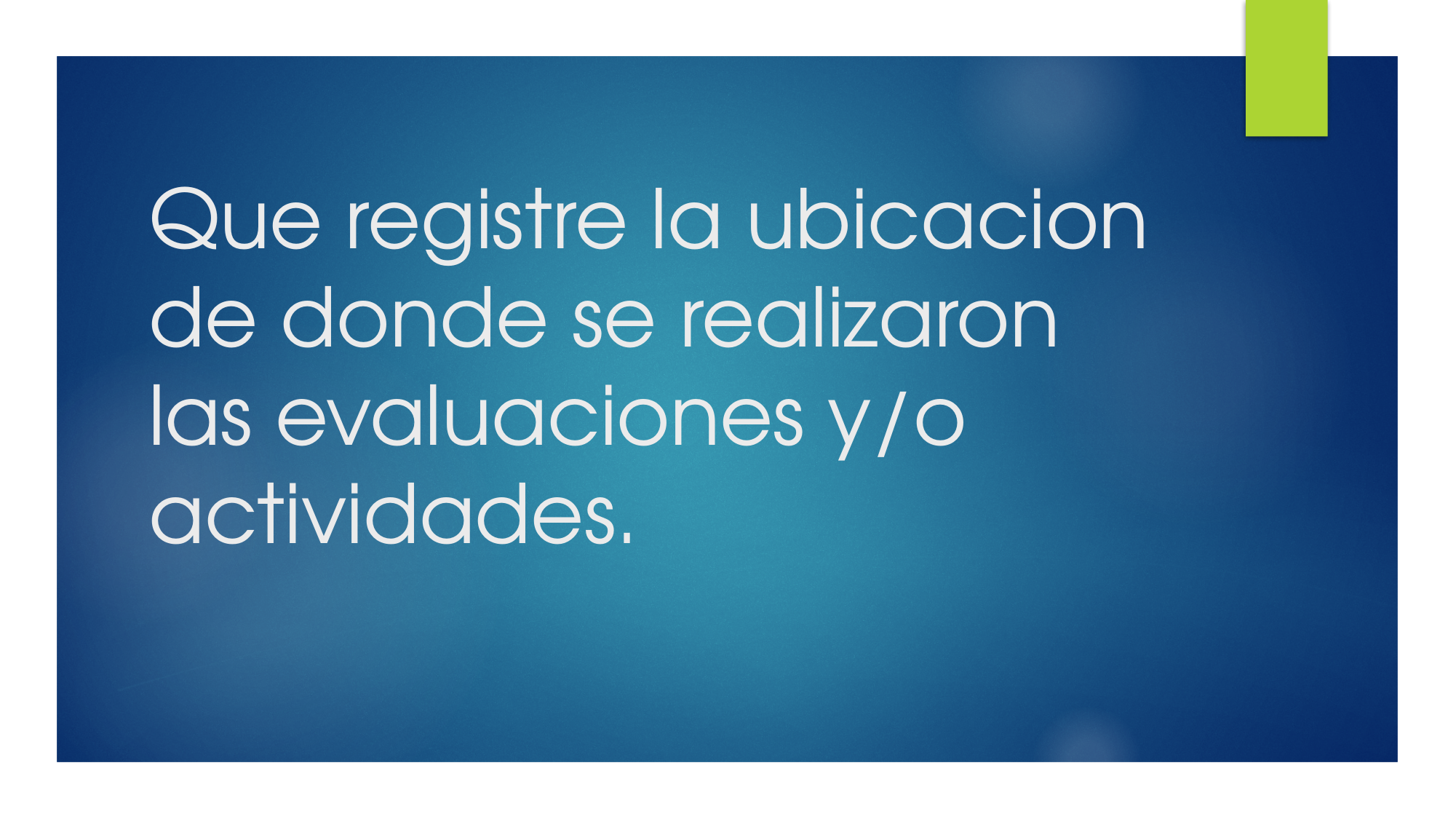

# Que registre la ubicacion de donde se realizaron las evaluaciones y/o actividades.